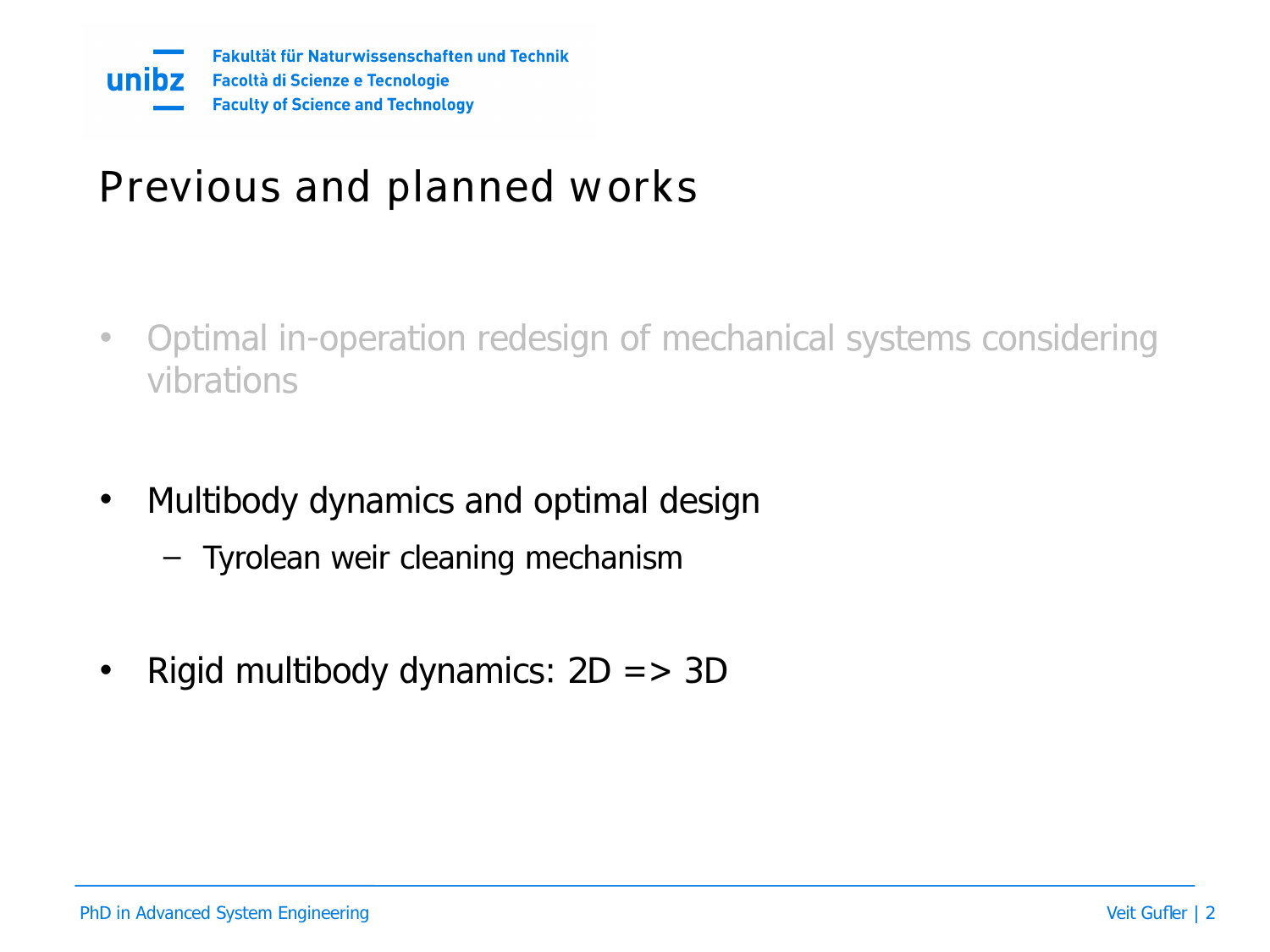

Previous and planned works

Optimal in-operation redesign of mechanical systems considering vibrations

Multibody dynamics and optimal design
Tyrolean weir cleaning mechanism

Rigid multibody dynamics: 2D => 3D